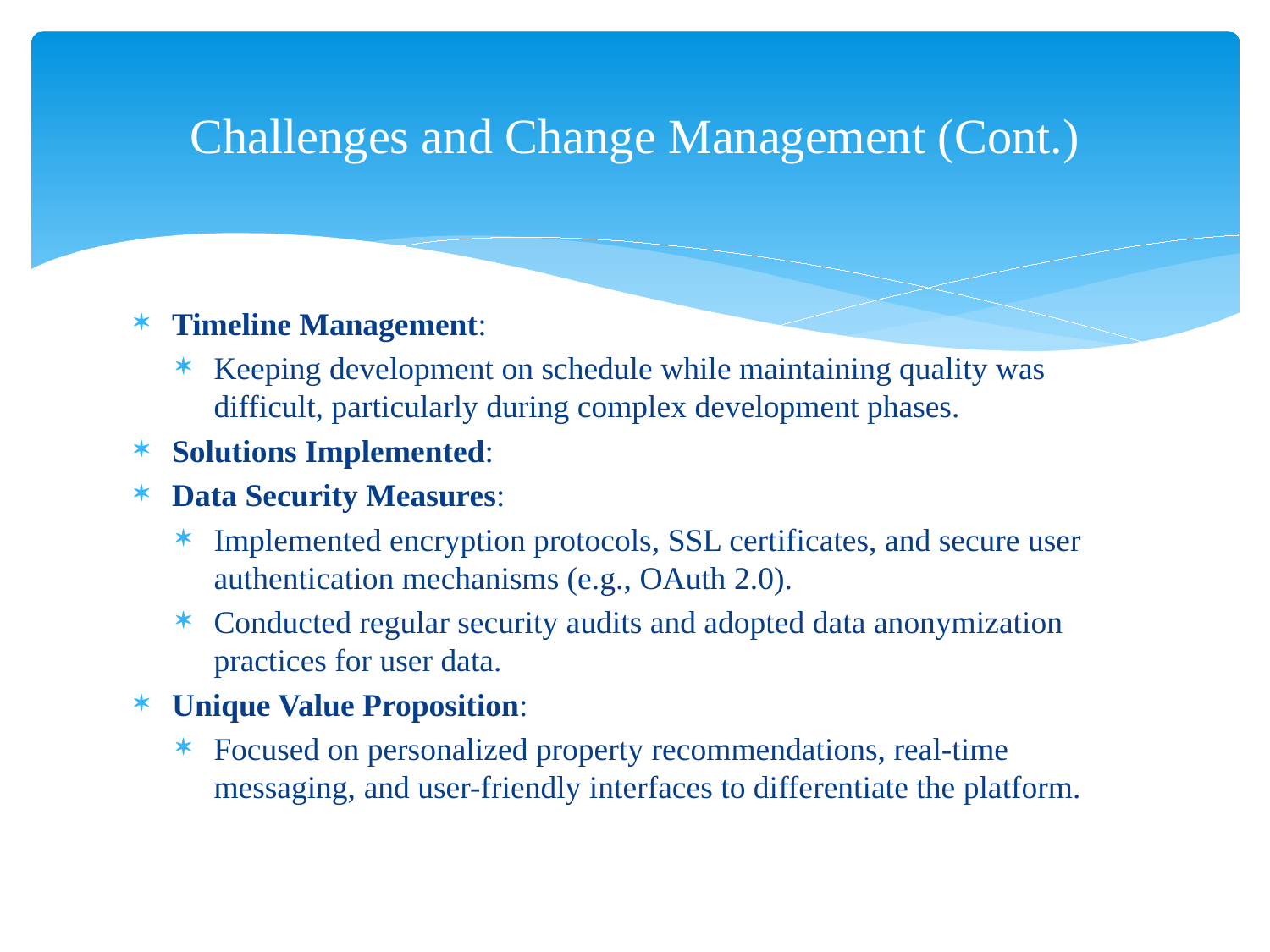

# Challenges and Change Management (Cont.)
Timeline Management:
Keeping development on schedule while maintaining quality was difficult, particularly during complex development phases.
Solutions Implemented:
Data Security Measures:
Implemented encryption protocols, SSL certificates, and secure user authentication mechanisms (e.g., OAuth 2.0).
Conducted regular security audits and adopted data anonymization practices for user data.
Unique Value Proposition:
Focused on personalized property recommendations, real-time messaging, and user-friendly interfaces to differentiate the platform.